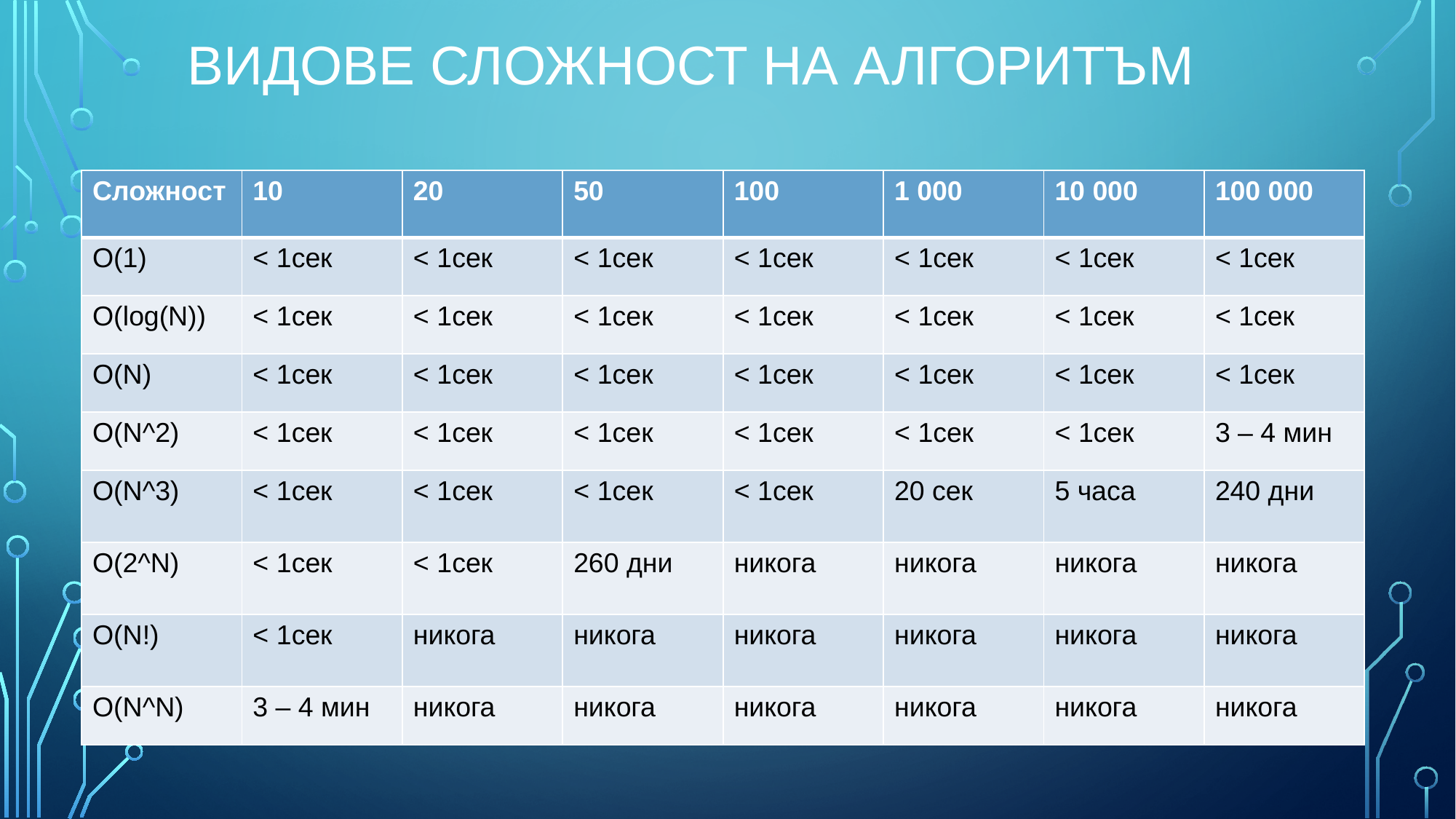

# Видове сложност на алгоритъм
| Сложност | 10 | 20 | 50 | 100 | 1 000 | 10 000 | 100 000 |
| --- | --- | --- | --- | --- | --- | --- | --- |
| О(1) | < 1сек | < 1сек | < 1сек | < 1сек | < 1сек | < 1сек | < 1сек |
| О(log(N)) | < 1сек | < 1сек | < 1сек | < 1сек | < 1сек | < 1сек | < 1сек |
| O(N) | < 1сек | < 1сек | < 1сек | < 1сек | < 1сек | < 1сек | < 1сек |
| O(N^2) | < 1сек | < 1сек | < 1сек | < 1сек | < 1сек | < 1сек | 3 – 4 мин |
| O(N^3) | < 1сек | < 1сек | < 1сек | < 1сек | 20 сек | 5 часа | 240 дни |
| O(2^N) | < 1сек | < 1сек | 260 дни | никога | никога | никога | никога |
| O(N!) | < 1сек | никога | никога | никога | никога | никога | никога |
| O(N^N) | 3 – 4 мин | никога | никога | никога | никога | никога | никога |